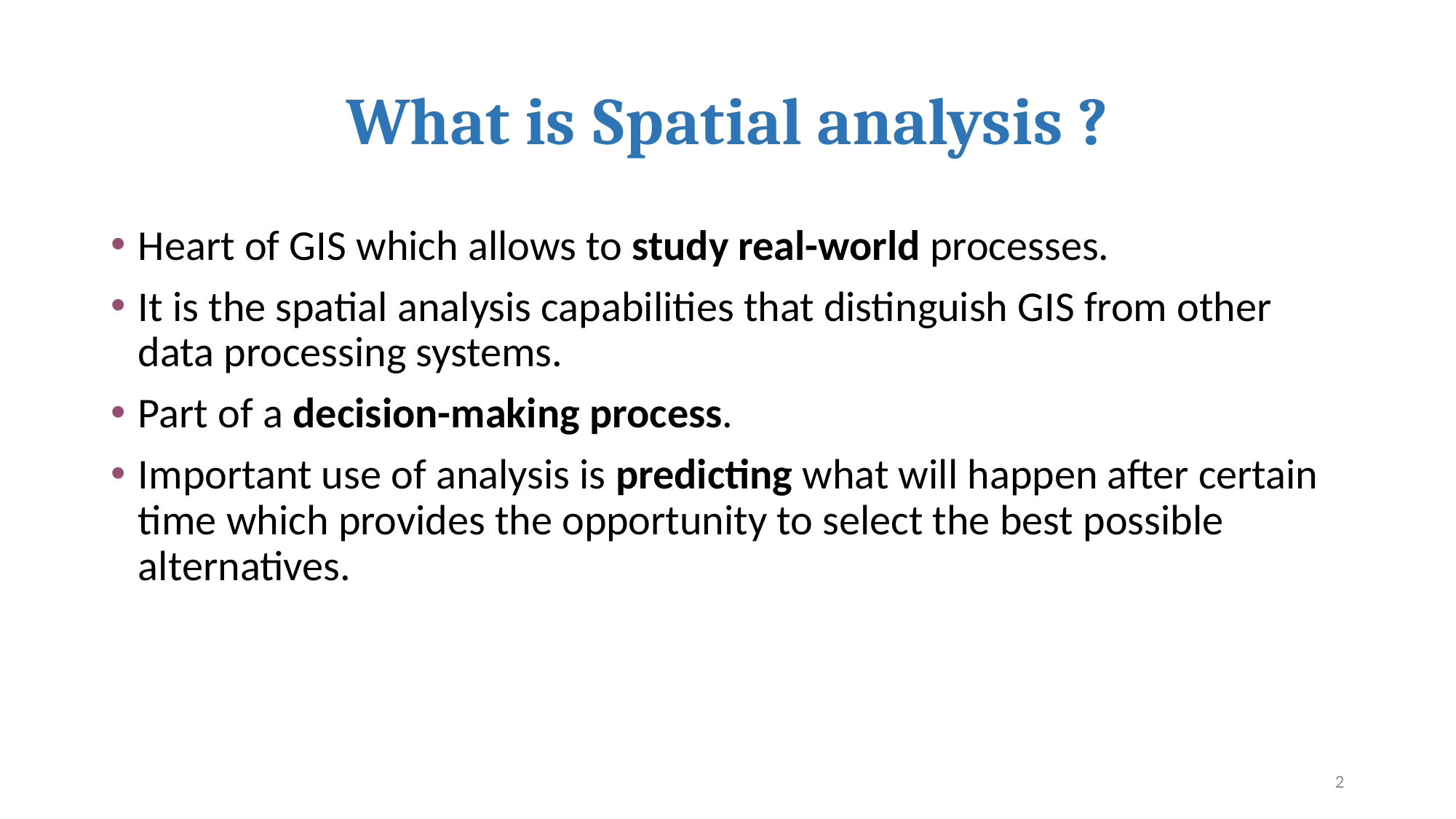

# What is Spatial analysis ?
Heart of GIS which allows to study real-world processes.
It is the spatial analysis capabilities that distinguish GIS from other data processing systems.
Part of a decision-making process.
Important use of analysis is predicting what will happen after certain time which provides the opportunity to select the best possible alternatives.
2